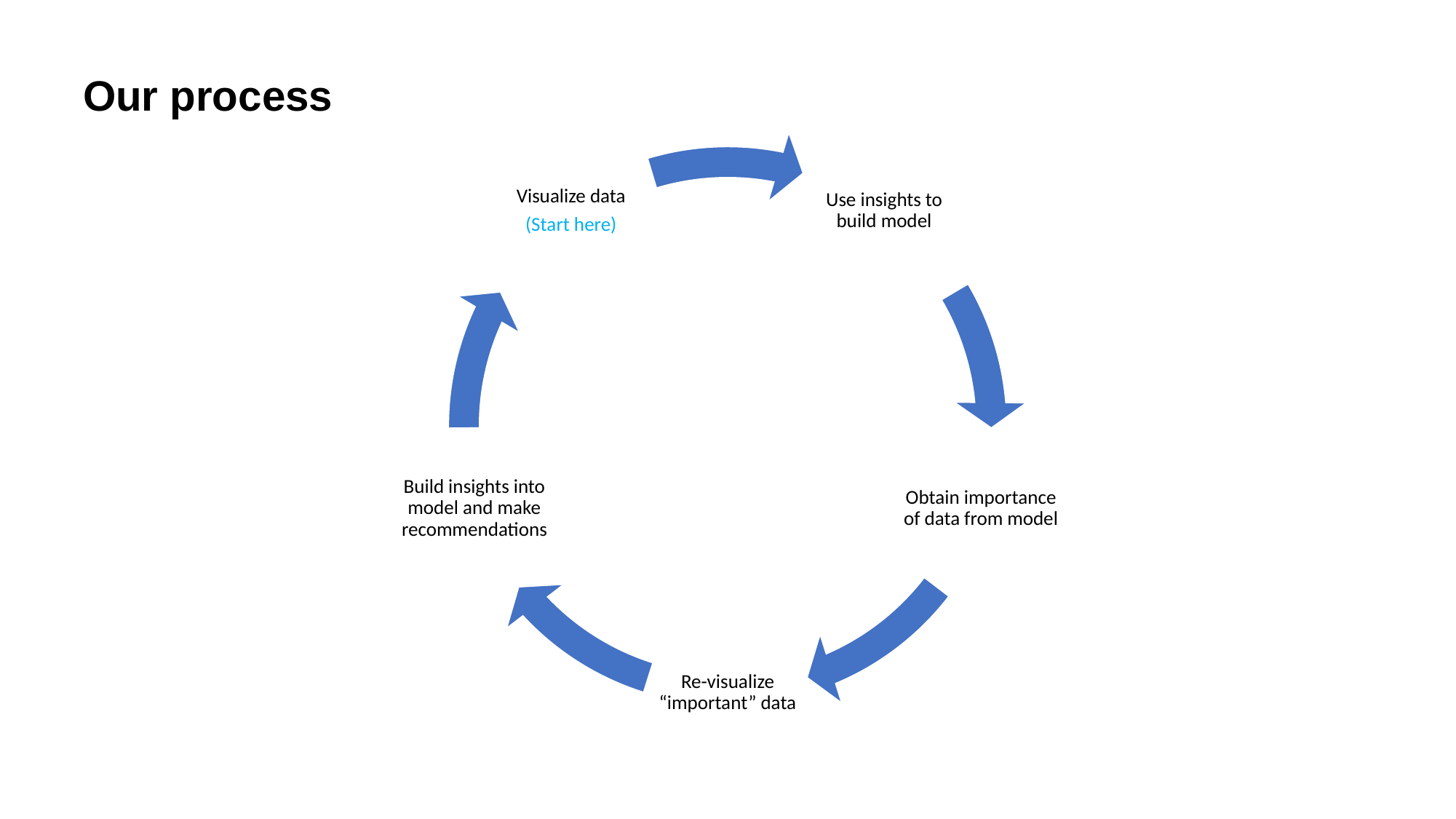

Our process
Use insights to build model
Obtain importance of data from model
Re-visualize “important” data
Build insights into model and make recommendations
Visualize data
(Start here)